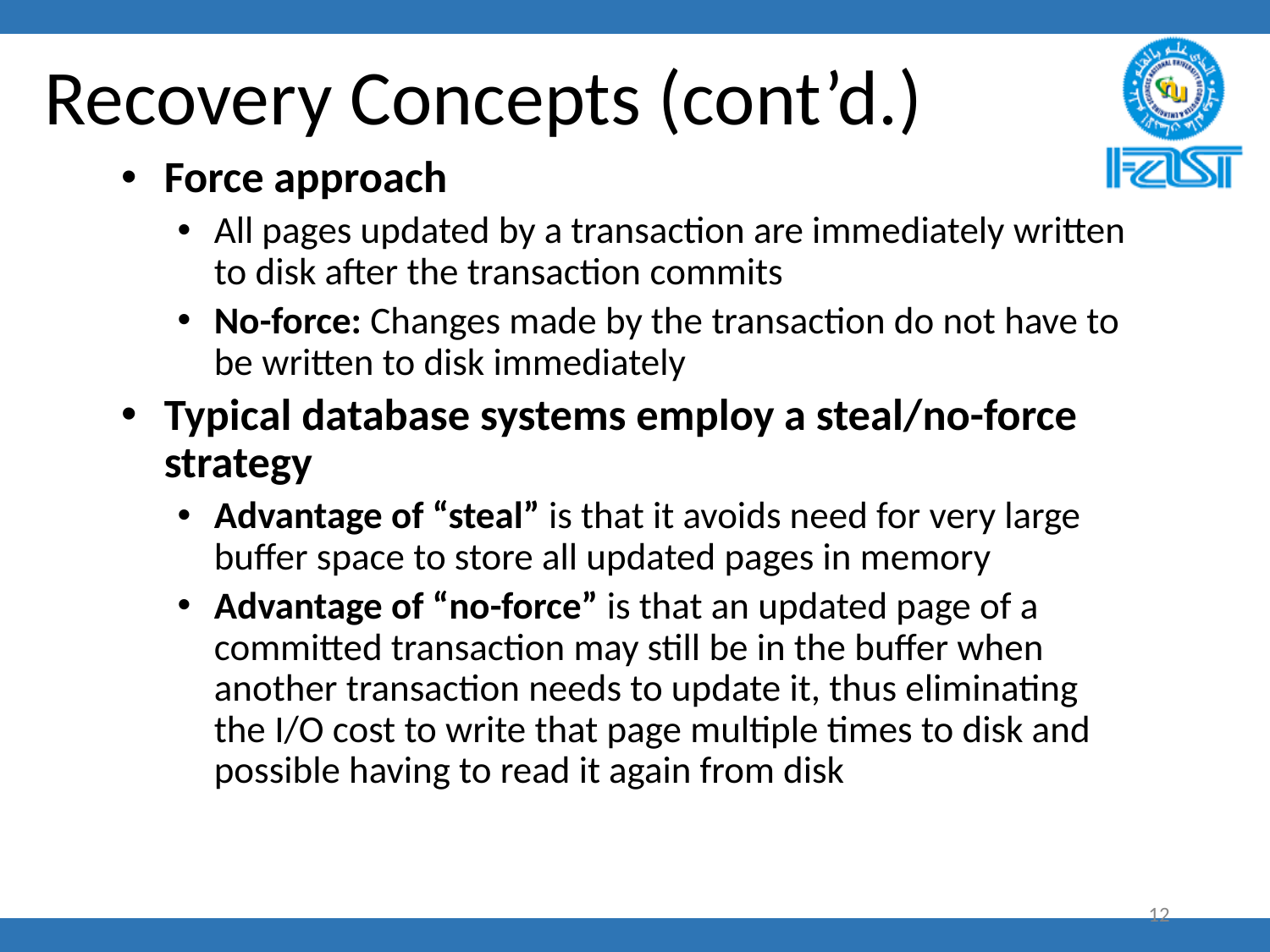

# Recovery Concepts (cont’d.)
Force approach
All pages updated by a transaction are immediately written to disk after the transaction commits
No-force: Changes made by the transaction do not have to be written to disk immediately
Typical database systems employ a steal/no-force strategy
Advantage of “steal” is that it avoids need for very large buffer space to store all updated pages in memory
Advantage of “no-force” is that an updated page of a committed transaction may still be in the buffer when another transaction needs to update it, thus eliminating the I/O cost to write that page multiple times to disk and possible having to read it again from disk
12